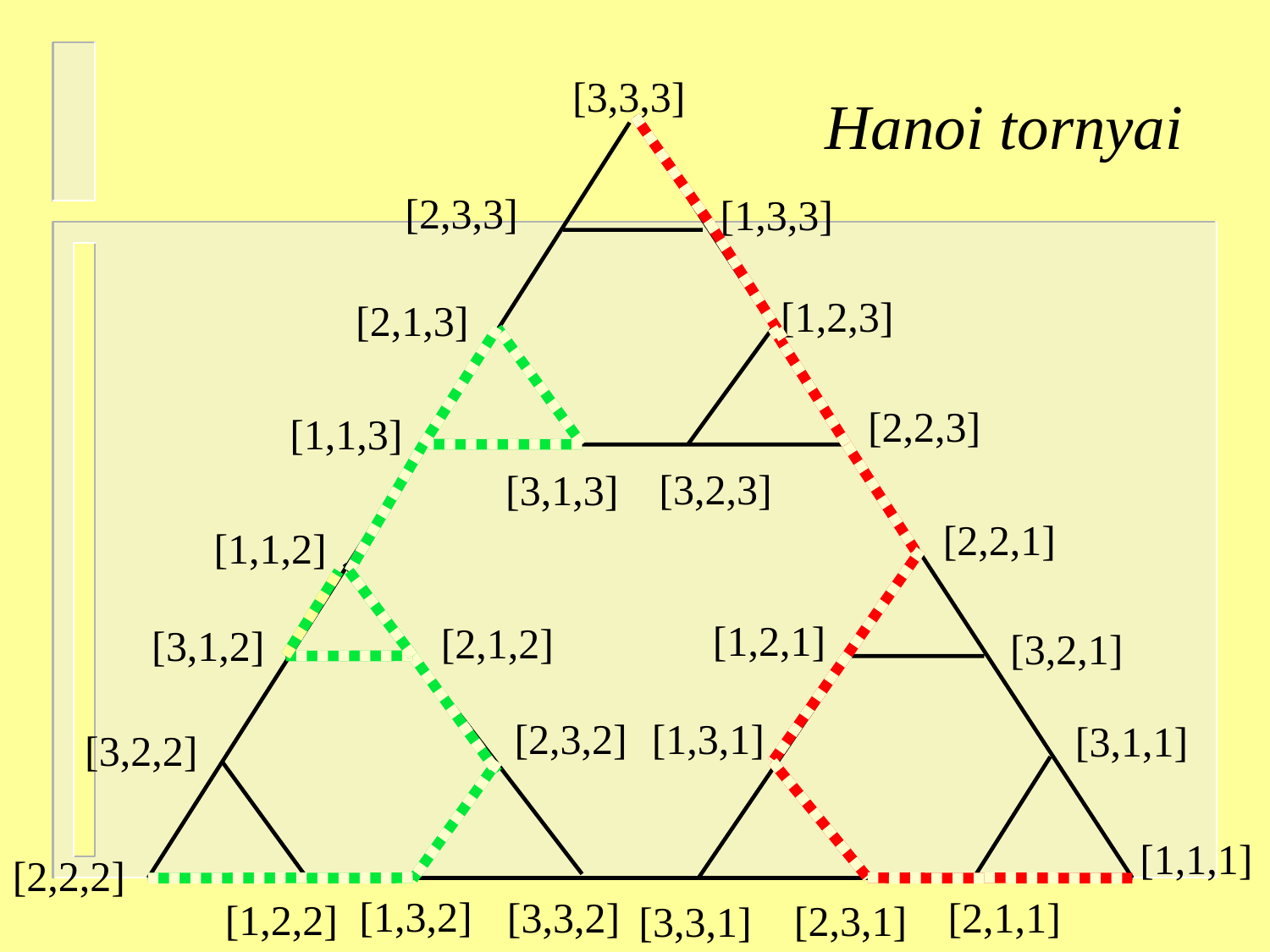

Hanoi tornyai
[3,3,3]

[2,3,3]
[1,3,3]

[1,2,3]
[2,1,3]

[2,2,3]
[1,1,3]

[3,2,3]
[3,1,3]
[2,2,1]
[1,1,2]

[1,2,1]
[2,1,2]
[3,1,2]
[3,2,1]

[2,3,2]
[1,3,1]
[3,1,1]
[3,2,2]

[1,1,1]
[2,2,2]

[1,3,2]
[2,1,1]
[3,3,2]
[1,2,2]
[2,3,1]
[3,3,1]